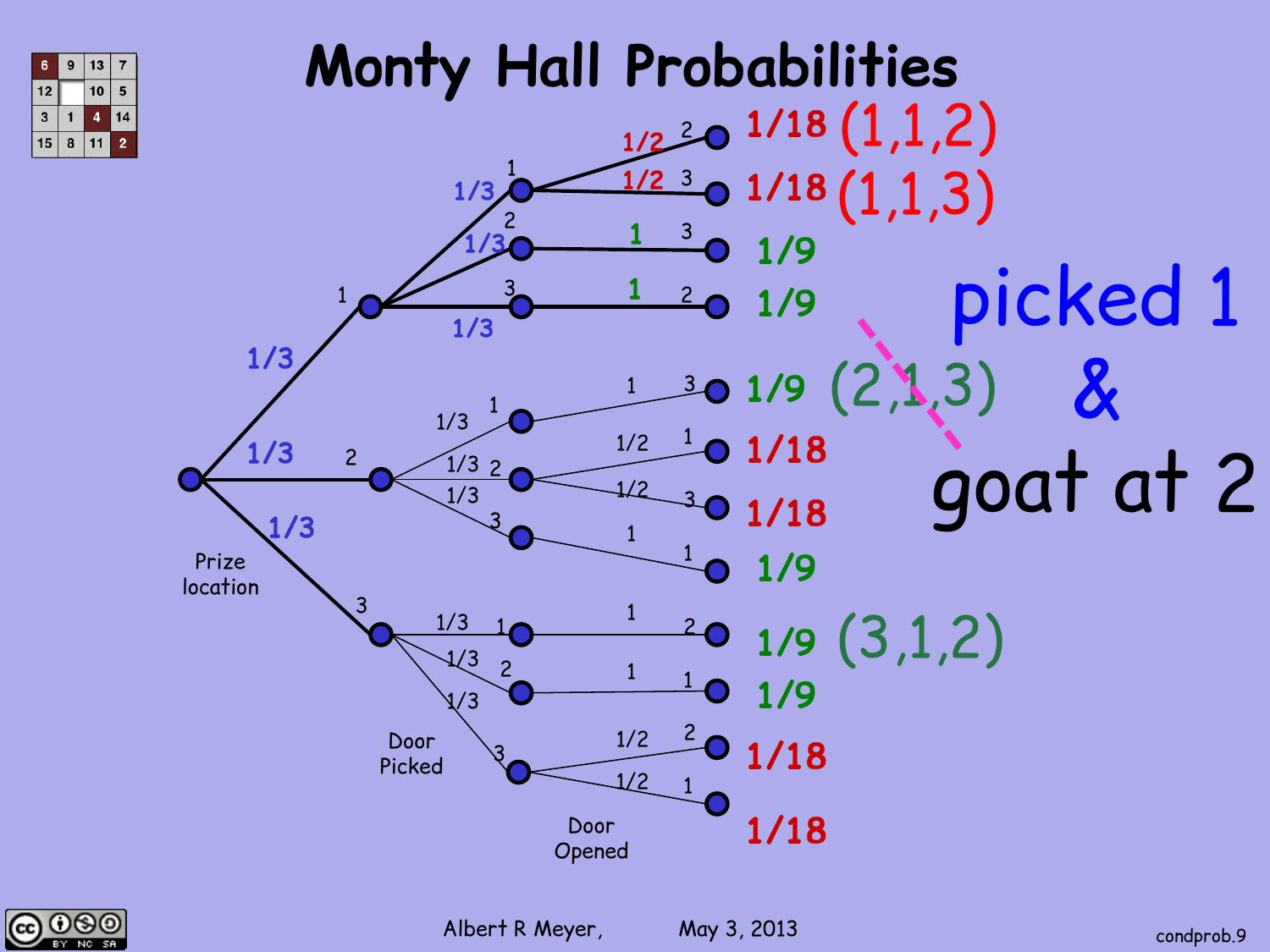

Monty Hall Probabilities
(1,1,2)
1/18
2
1/2

1
(1,1,3)
1/2
3
1/18
1/3

2
1
3
1/3
1/9

picked 1
&
goat at 2
1
3
1
2
1/9

1/3
1/3
(2,1,3)
1/9
3
1

1
1/3

1
1/18
1/2
1/3
2

1/3
2

1/2
1/3
3
1/18

3
1/3
1

1
1/9
Prize
location

3
1
(3,1,2)
1/3
1
2
1/9

1/3
2
1
1
1/9

1/3

2
1/2
Door
Picked
1/18
3

1/2
1

1/18
Door
Opened
condprob.9